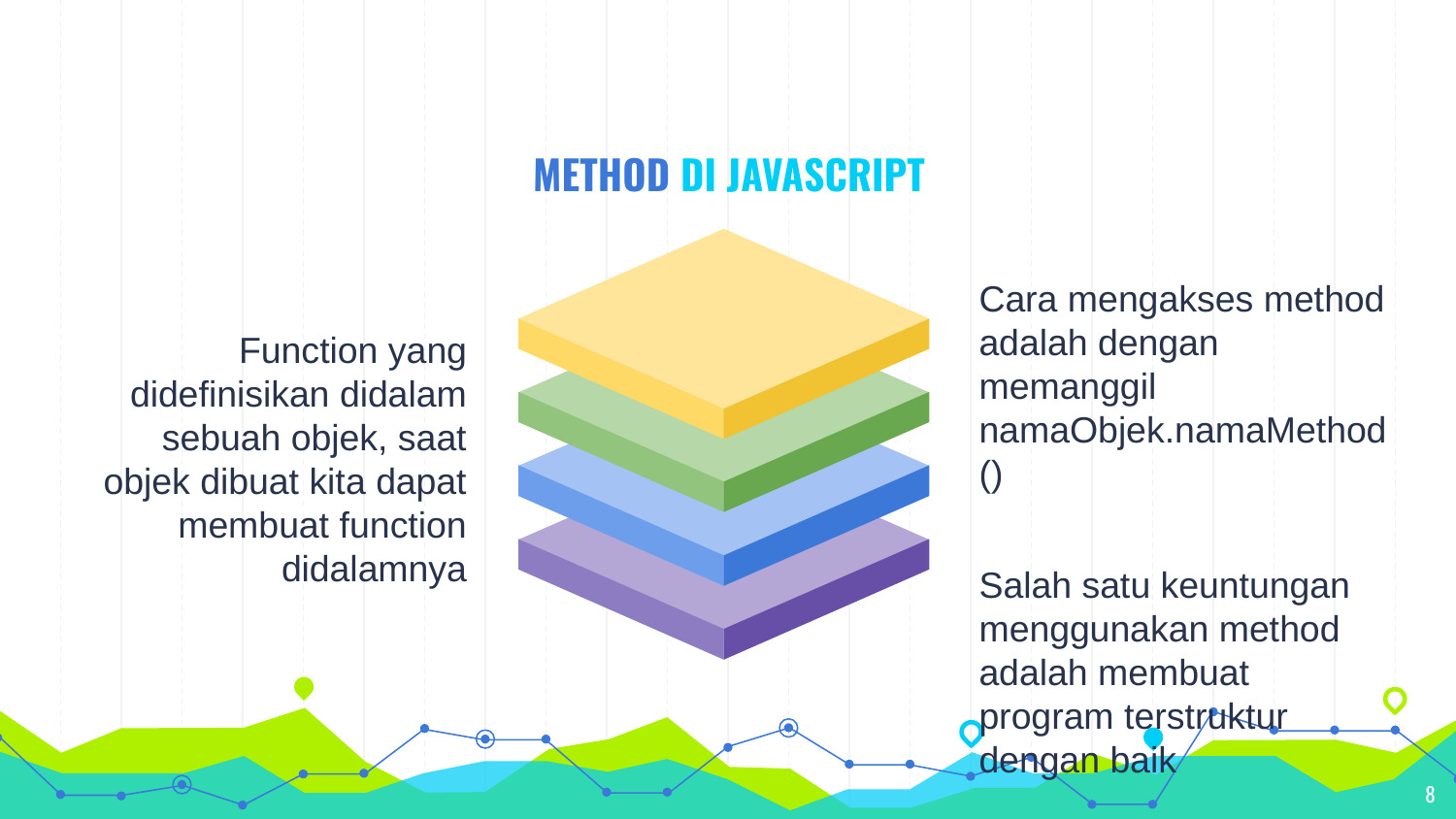

# METHOD DI JAVASCRIPT

Function yang didefinisikan didalam sebuah objek, saat objek dibuat kita dapat membuat function didalamnya
Cara mengakses method adalah dengan memanggil namaObjek.namaMethod()

Salah satu keuntungan menggunakan method adalah membuat program terstruktur dengan baik
8